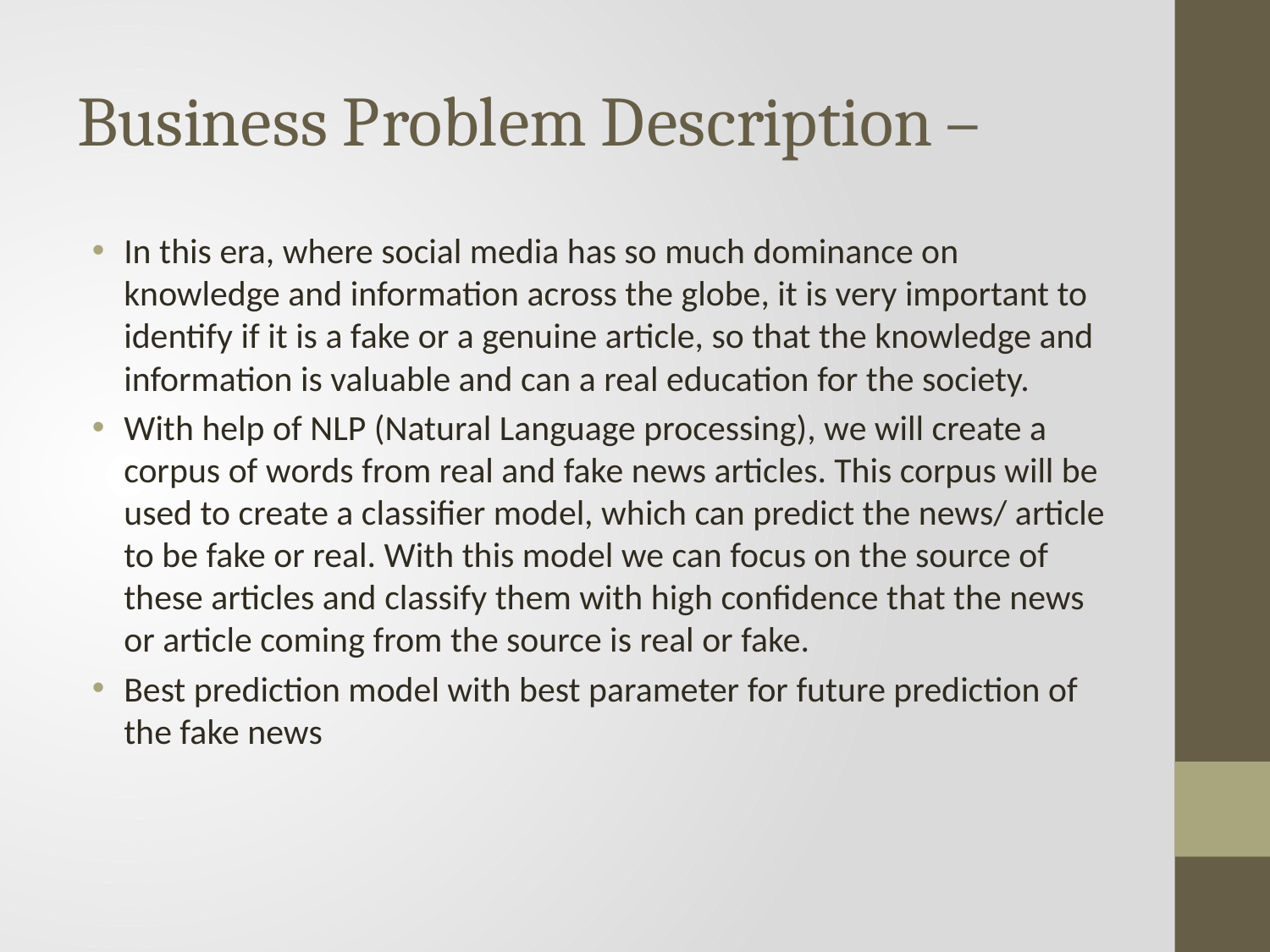

# Business Problem Description –
In this era, where social media has so much dominance on knowledge and information across the globe, it is very important to identify if it is a fake or a genuine article, so that the knowledge and information is valuable and can a real education for the society.
With help of NLP (Natural Language processing), we will create a corpus of words from real and fake news articles. This corpus will be used to create a classifier model, which can predict the news/ article to be fake or real. With this model we can focus on the source of these articles and classify them with high confidence that the news or article coming from the source is real or fake.
Best prediction model with best parameter for future prediction of the fake news